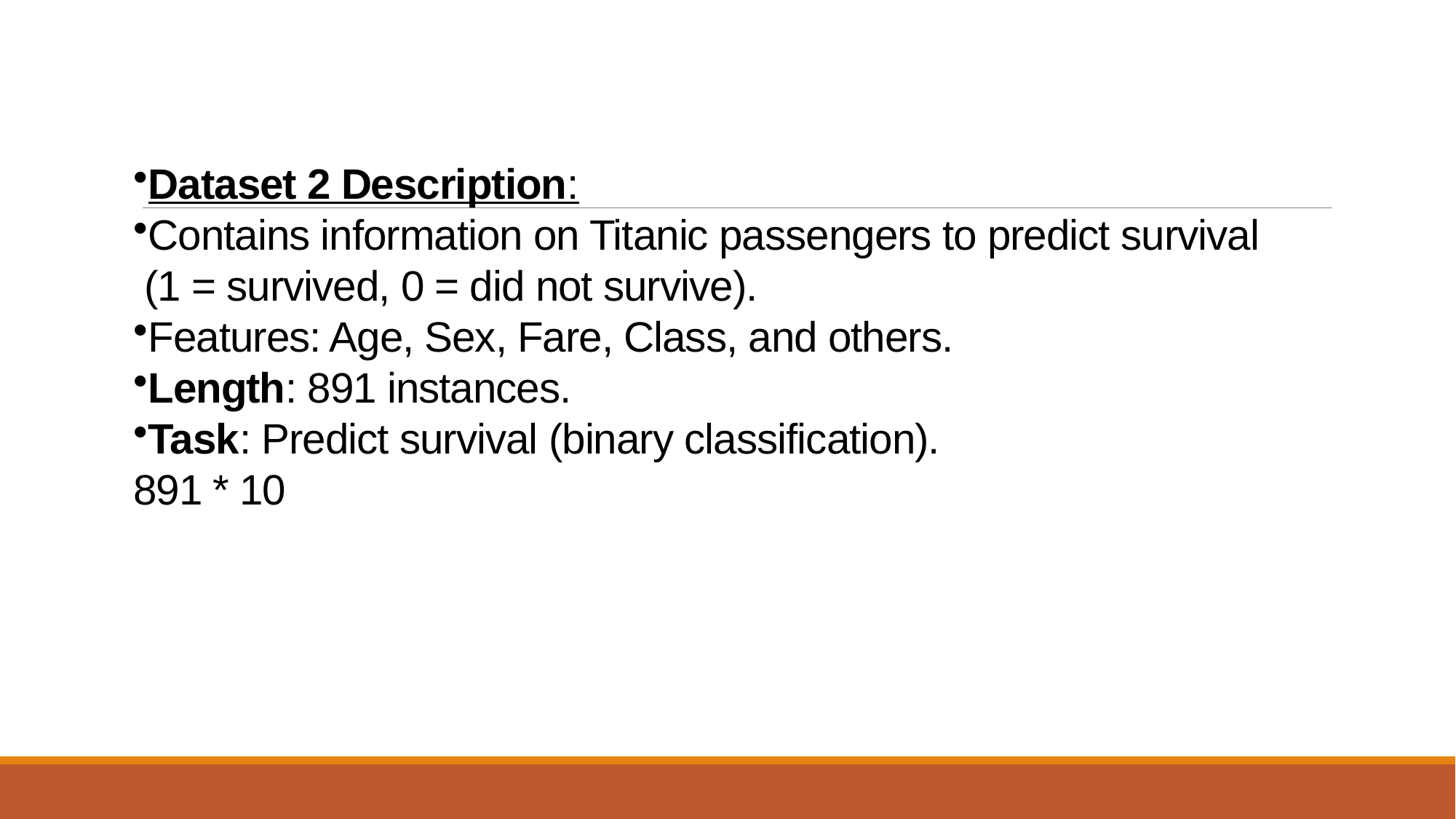

# Dataset 2 Description:
Contains information on Titanic passengers to predict survival
 (1 = survived, 0 = did not survive).
Features: Age, Sex, Fare, Class, and others.
Length: 891 instances.
Task: Predict survival (binary classification).
891 * 10